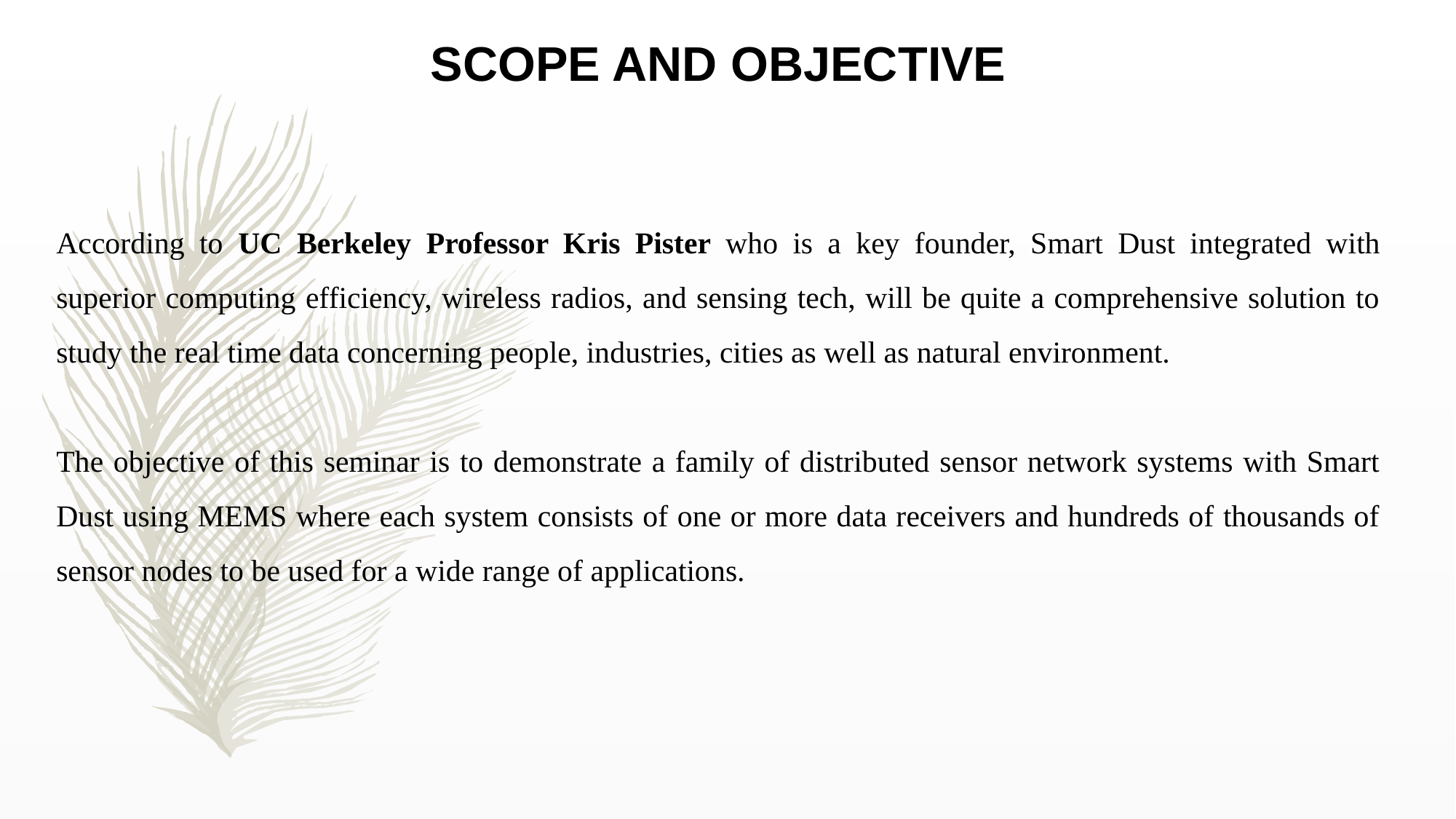

SCOPE AND OBJECTIVE
According to UC Berkeley Professor Kris Pister who is a key founder, Smart Dust integrated with superior computing efficiency, wireless radios, and sensing tech, will be quite a comprehensive solution to study the real time data concerning people, industries, cities as well as natural environment.

The objective of this seminar is to demonstrate a family of distributed sensor network systems with Smart Dust using MEMS where each system consists of one or more data receivers and hundreds of thousands of sensor nodes to be used for a wide range of applications.